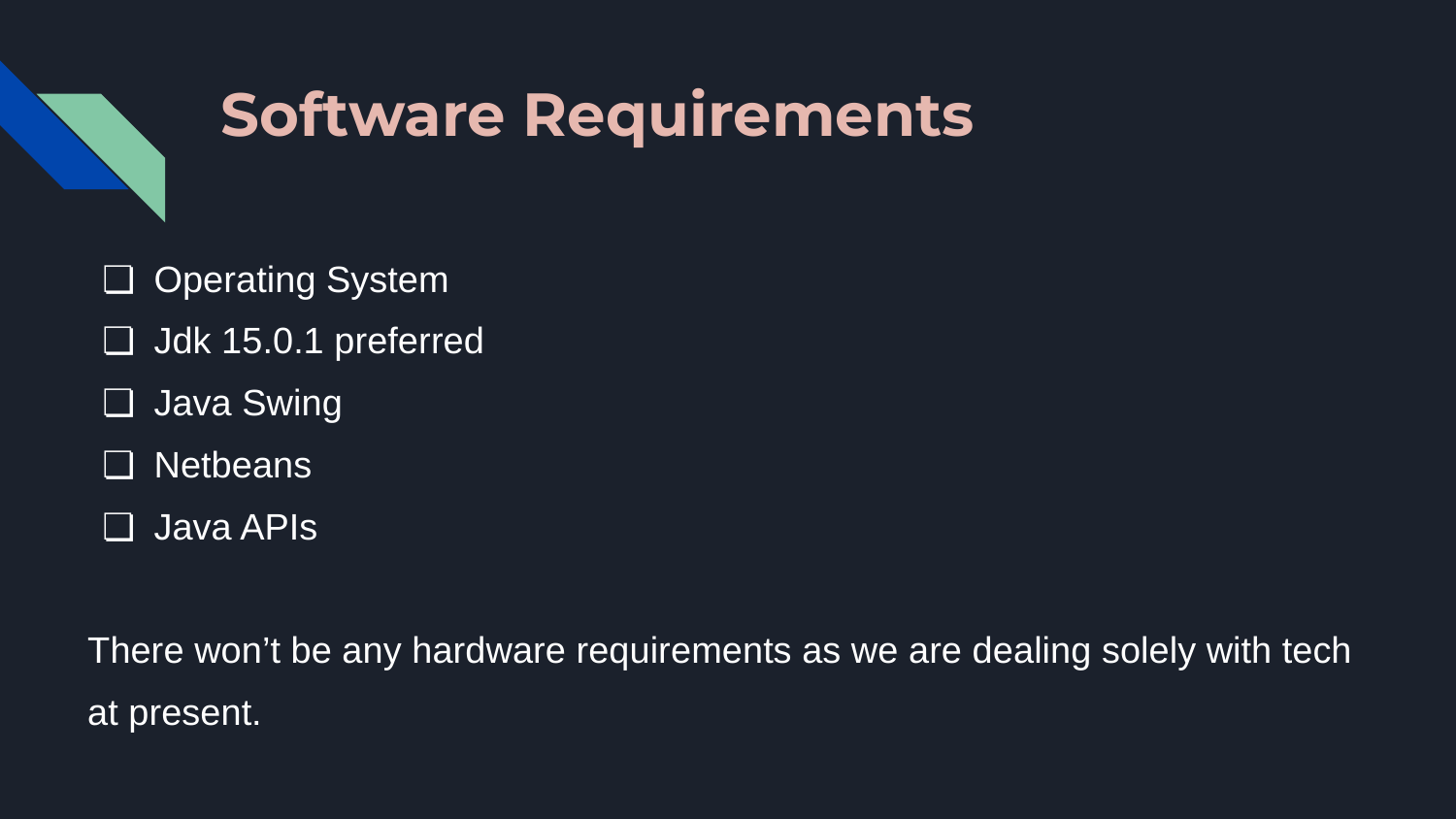

# Software Requirements
Operating System
Jdk 15.0.1 preferred
Java Swing
Netbeans
Java APIs

There won’t be any hardware requirements as we are dealing solely with tech at present.